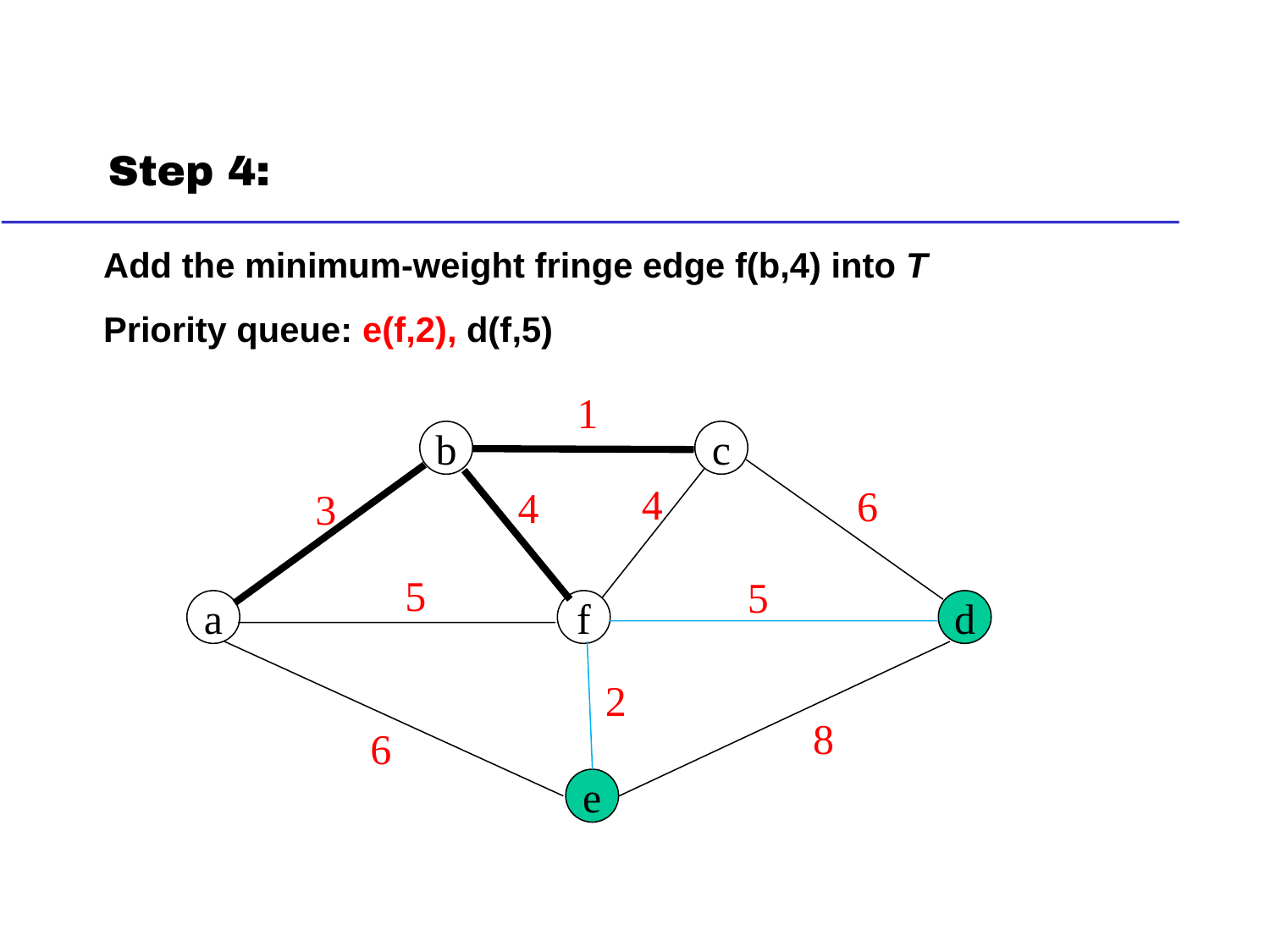

# Step 4:
Add the minimum-weight fringe edge f(b,4) into T
Priority queue: e(f,2), d(f,5)

1
b
c

4
6
4
3
5
5
a
f
d

2
8
6
e